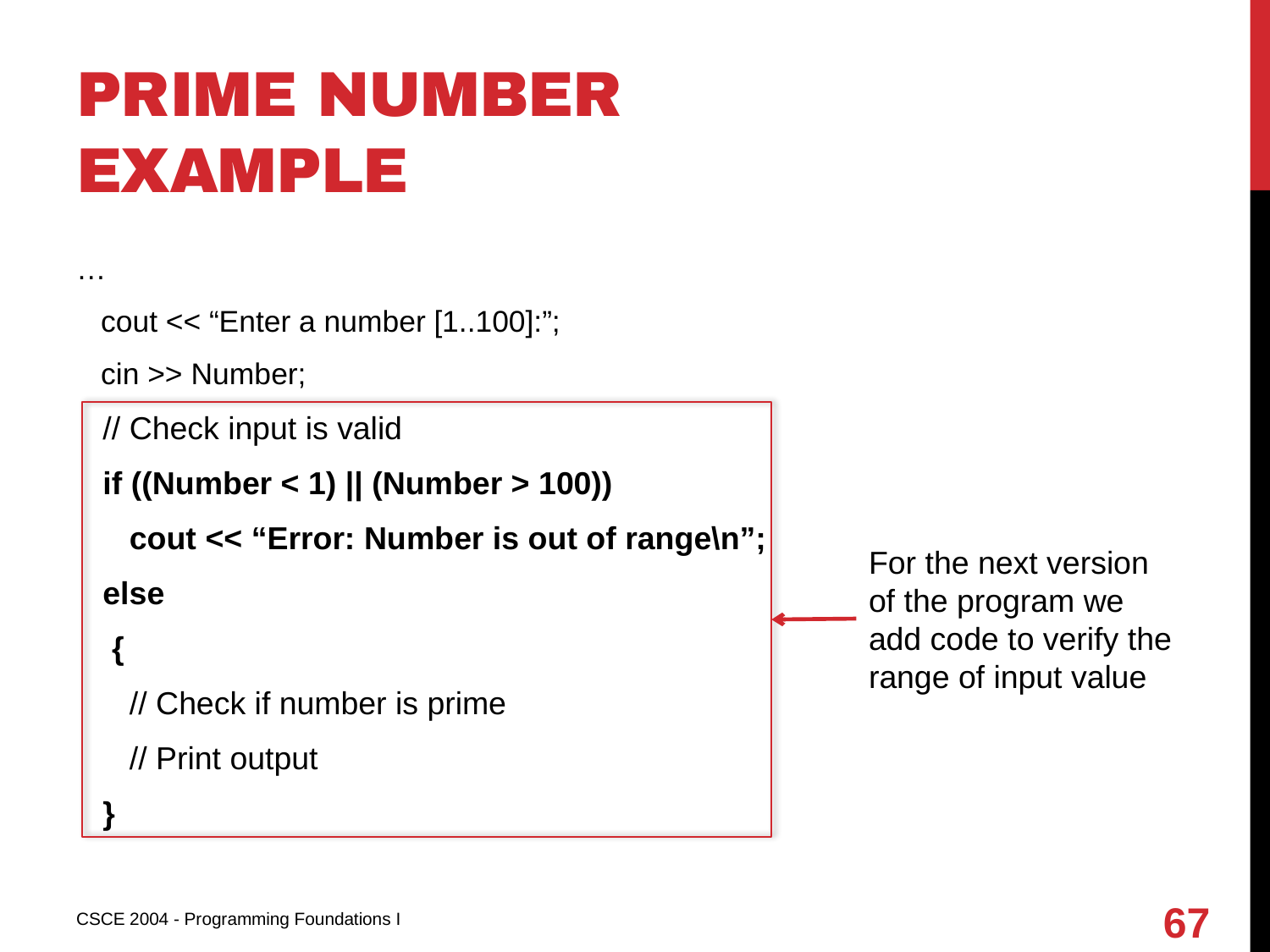

# Prime number example
…
   cout << “Enter a number [1..100]:”;
   cin >> Number;
   // Check input is valid
   if ((Number < 1) || (Number > 100))
      cout << “Error: Number is out of range\n”;
   else
    {
      // Check if number is prime
      // Print output
   }

For the next version of the program we add code to verify the range of input value
67
CSCE 2004 - Programming Foundations I